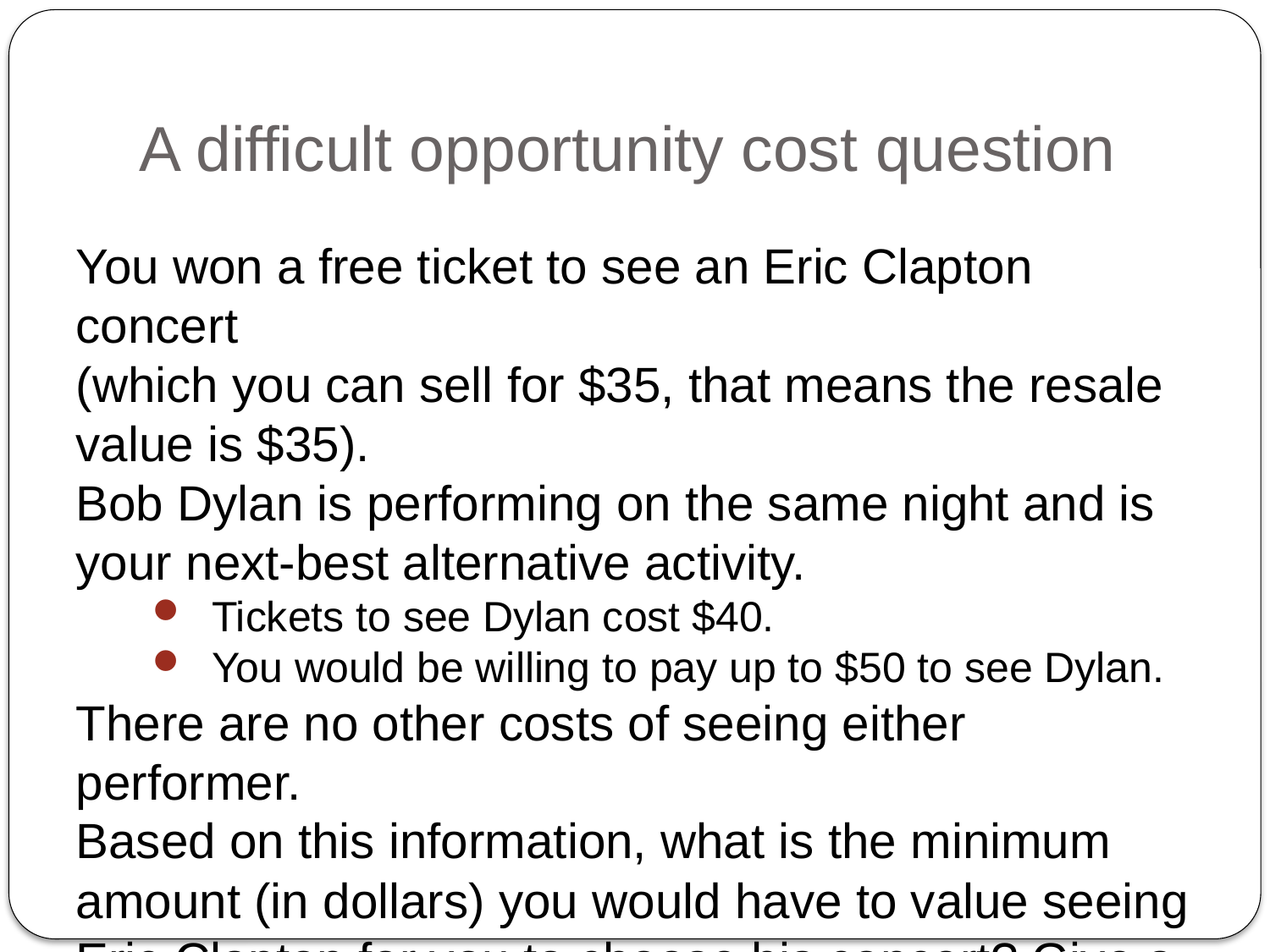

# A difficult opportunity cost question
You won a free ticket to see an Eric Clapton concert
(which you can sell for $35, that means the resale value is $35).
Bob Dylan is performing on the same night and is your next-best alternative activity.
  Tickets to see Dylan cost $40.
  You would be willing to pay up to $50 to see Dylan.
There are no other costs of seeing either performer.
Based on this information, what is the minimum amount (in dollars) you would have to value seeing Eric Clapton for you to choose his concert? Give a short explanation.